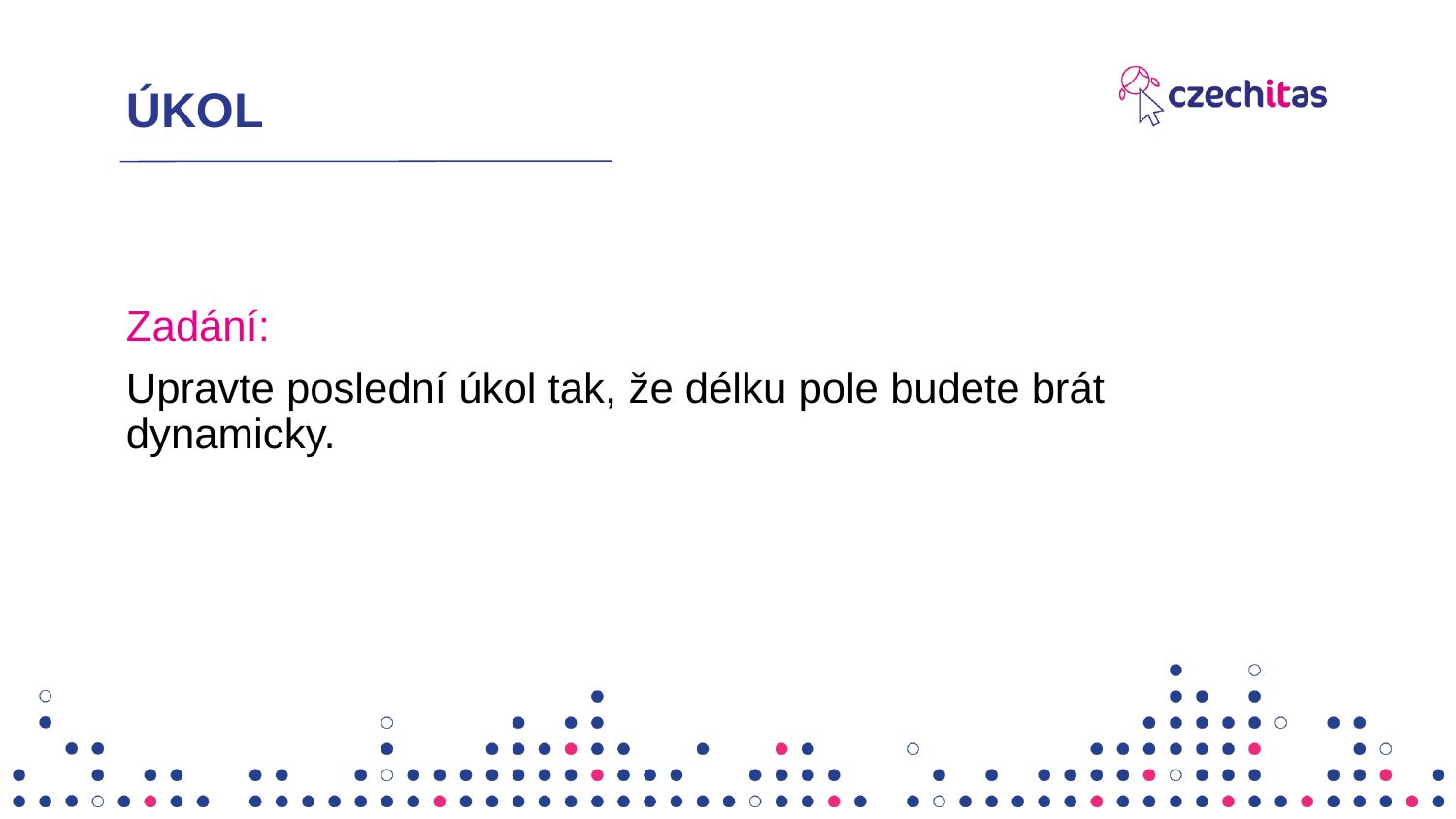

# ÚKOL
Zadání:
Upravte poslední úkol tak, že délku pole budete brát dynamicky.